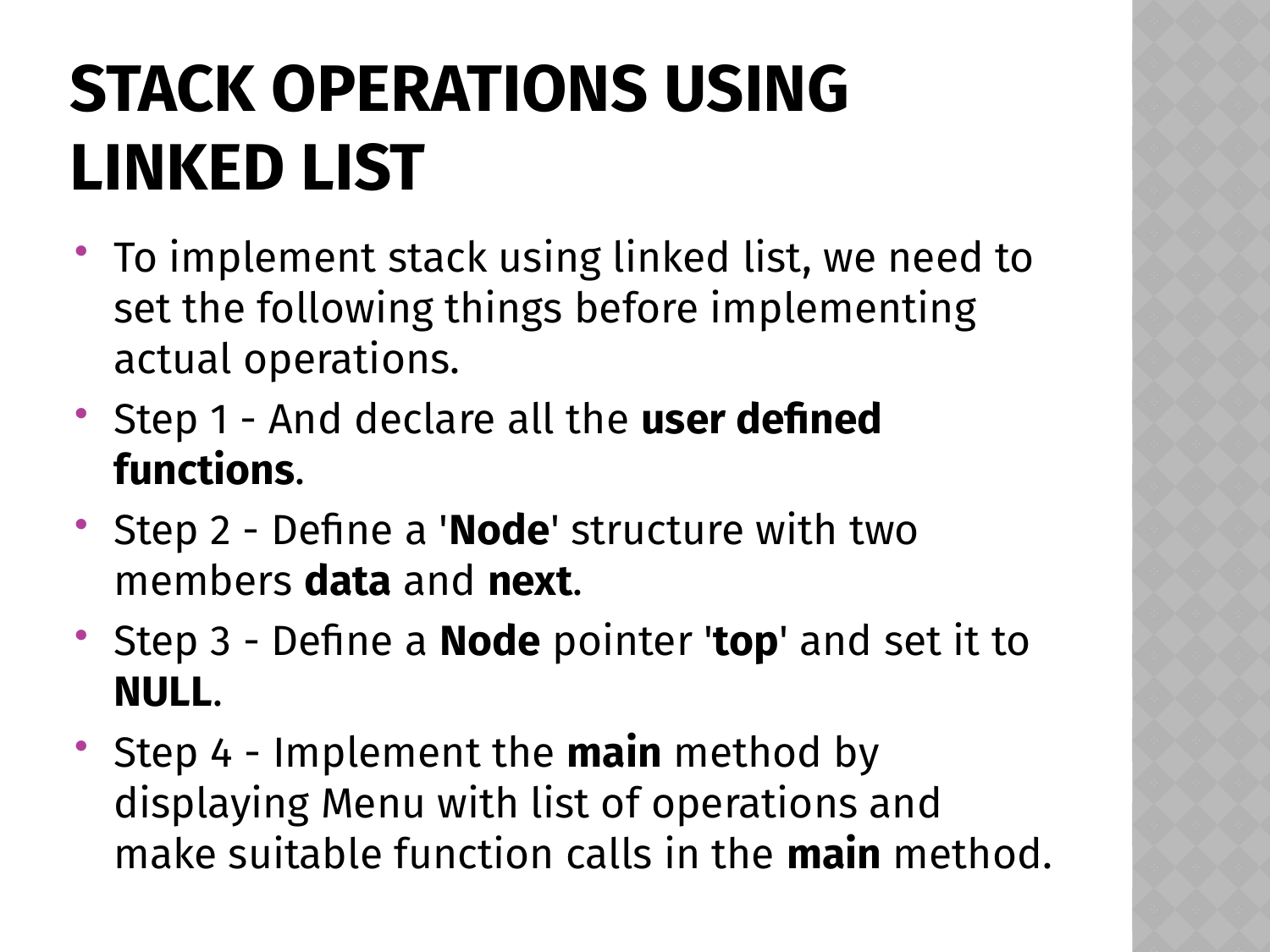

# Stack Operations using Linked List
To implement stack using linked list, we need to set the following things before implementing actual operations.
Step 1 - And declare all the user defined functions.
Step 2 - Define a 'Node' structure with two members data and next.
Step 3 - Define a Node pointer 'top' and set it to NULL.
Step 4 - Implement the main method by displaying Menu with list of operations and make suitable function calls in the main method.